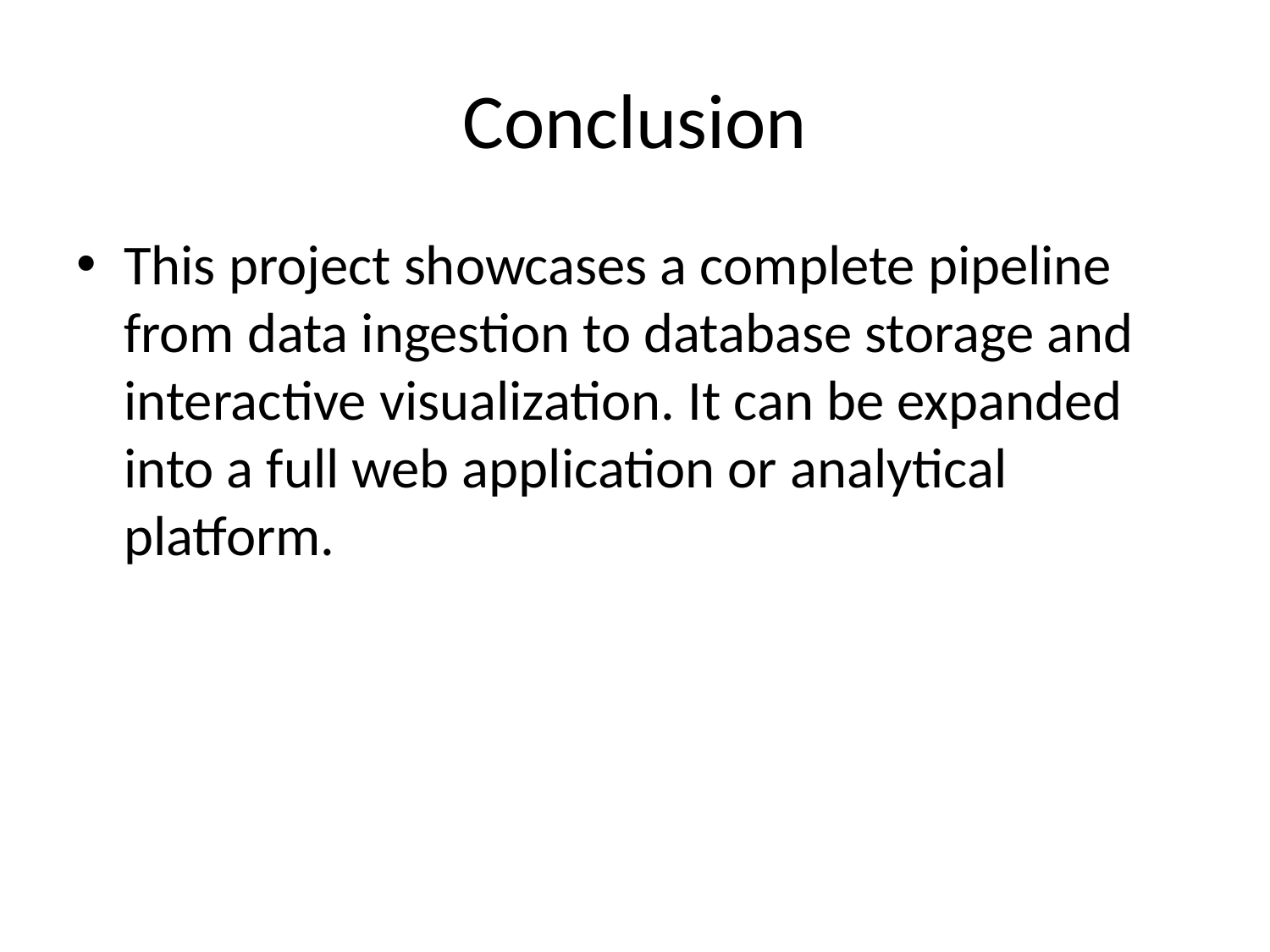

# Conclusion
This project showcases a complete pipeline from data ingestion to database storage and interactive visualization. It can be expanded into a full web application or analytical platform.